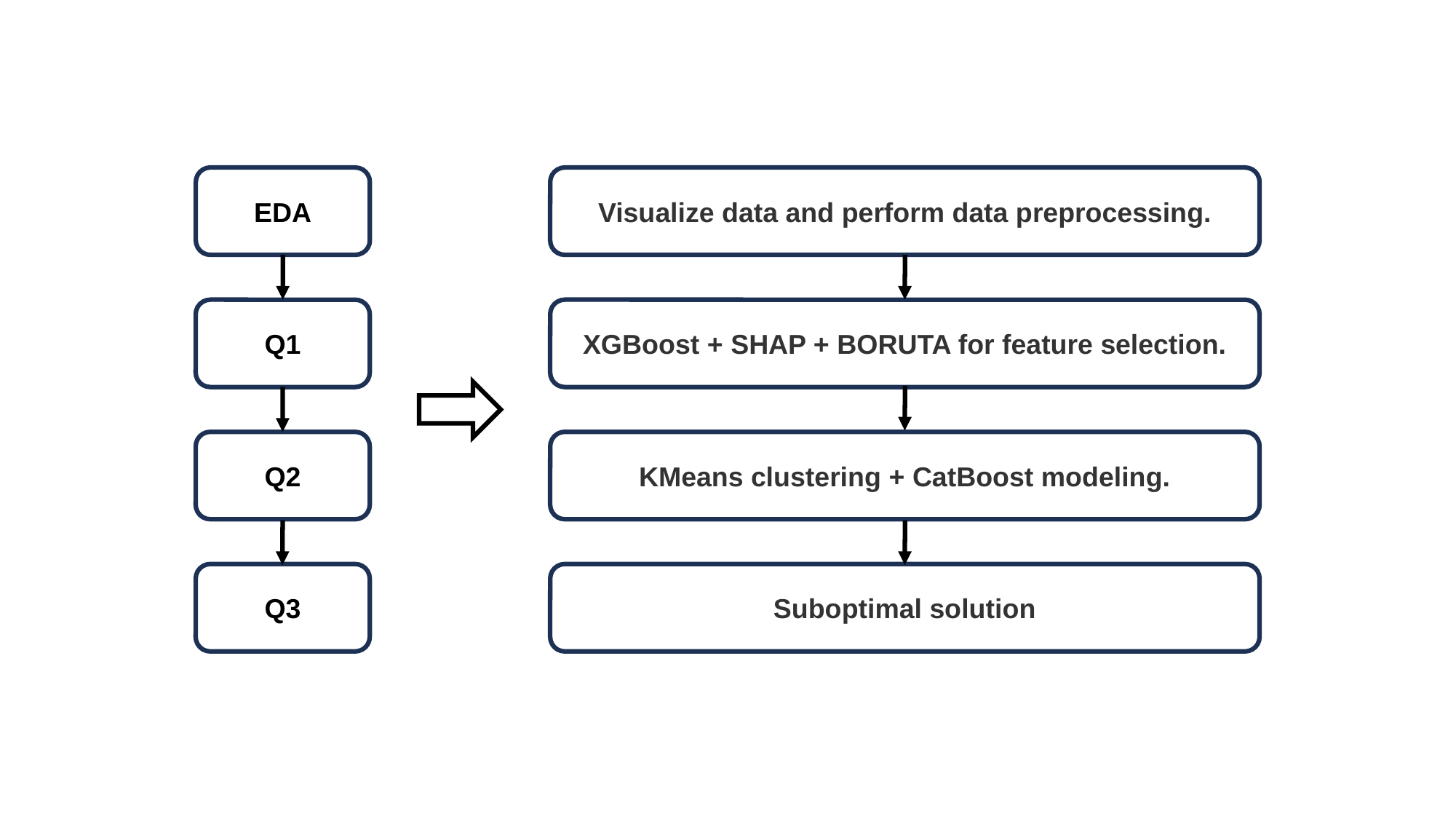

EDA
Visualize data and perform data preprocessing.
Q1
XGBoost + SHAP + BORUTA for feature selection.
Q2
KMeans clustering + CatBoost modeling.
Q3
Suboptimal solution